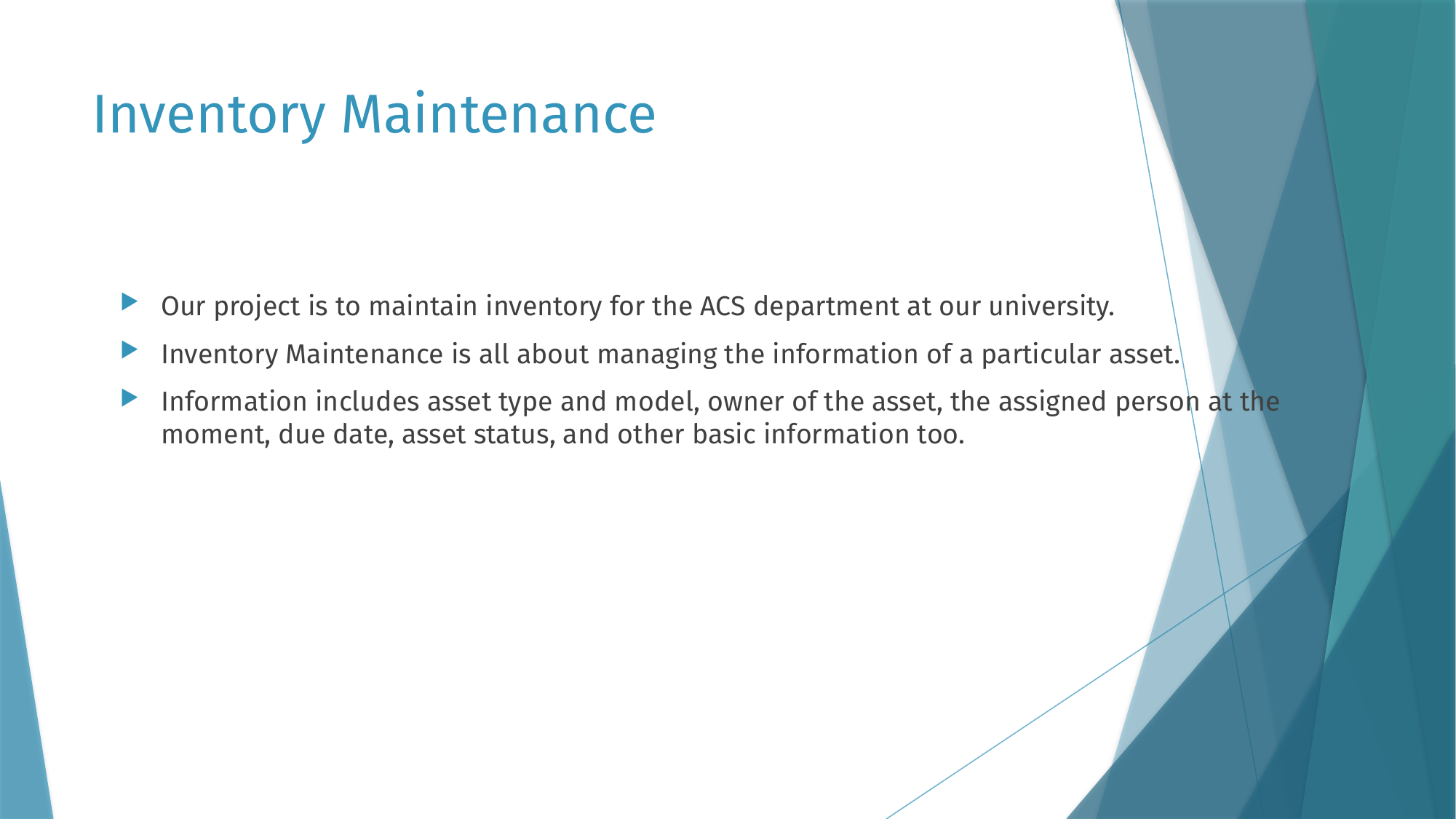

# Inventory Maintenance
Our project is to maintain inventory for the ACS department at our university.
Inventory Maintenance is all about managing the information of a particular asset.
Information includes asset type and model, owner of the asset, the assigned person at the moment, due date, asset status, and other basic information too.